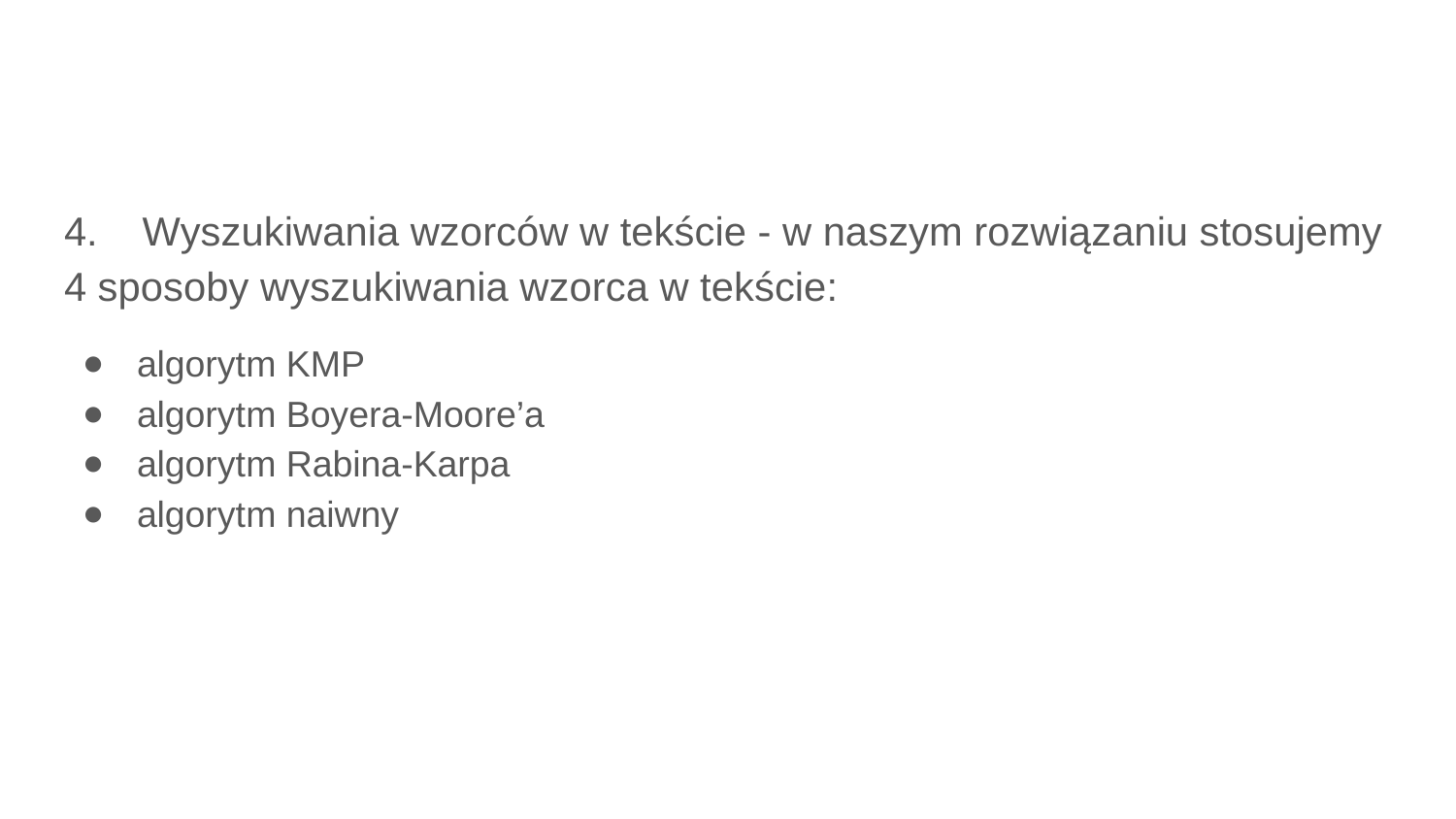

#
4.    Wyszukiwania wzorców w tekście - w naszym rozwiązaniu stosujemy 4 sposoby wyszukiwania wzorca w tekście:
algorytm KMP
algorytm Boyera-Moore’a
algorytm Rabina-Karpa
algorytm naiwny